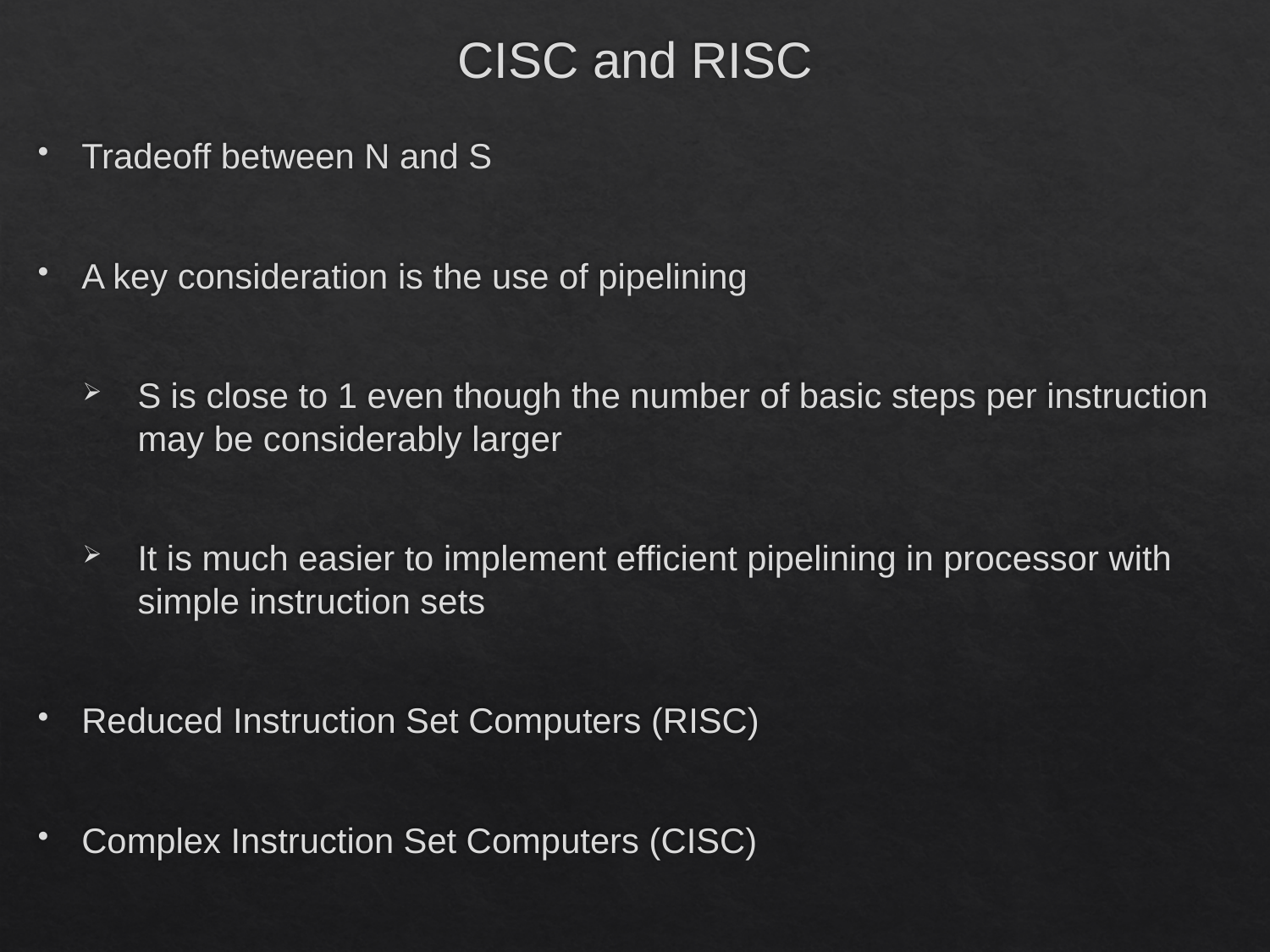

# CISC and RISC
Tradeoff between N and S

A key consideration is the use of pipelining

S is close to 1 even though the number of basic steps per instruction may be considerably larger

It is much easier to implement efficient pipelining in processor with simple instruction sets

Reduced Instruction Set Computers (RISC)

Complex Instruction Set Computers (CISC)